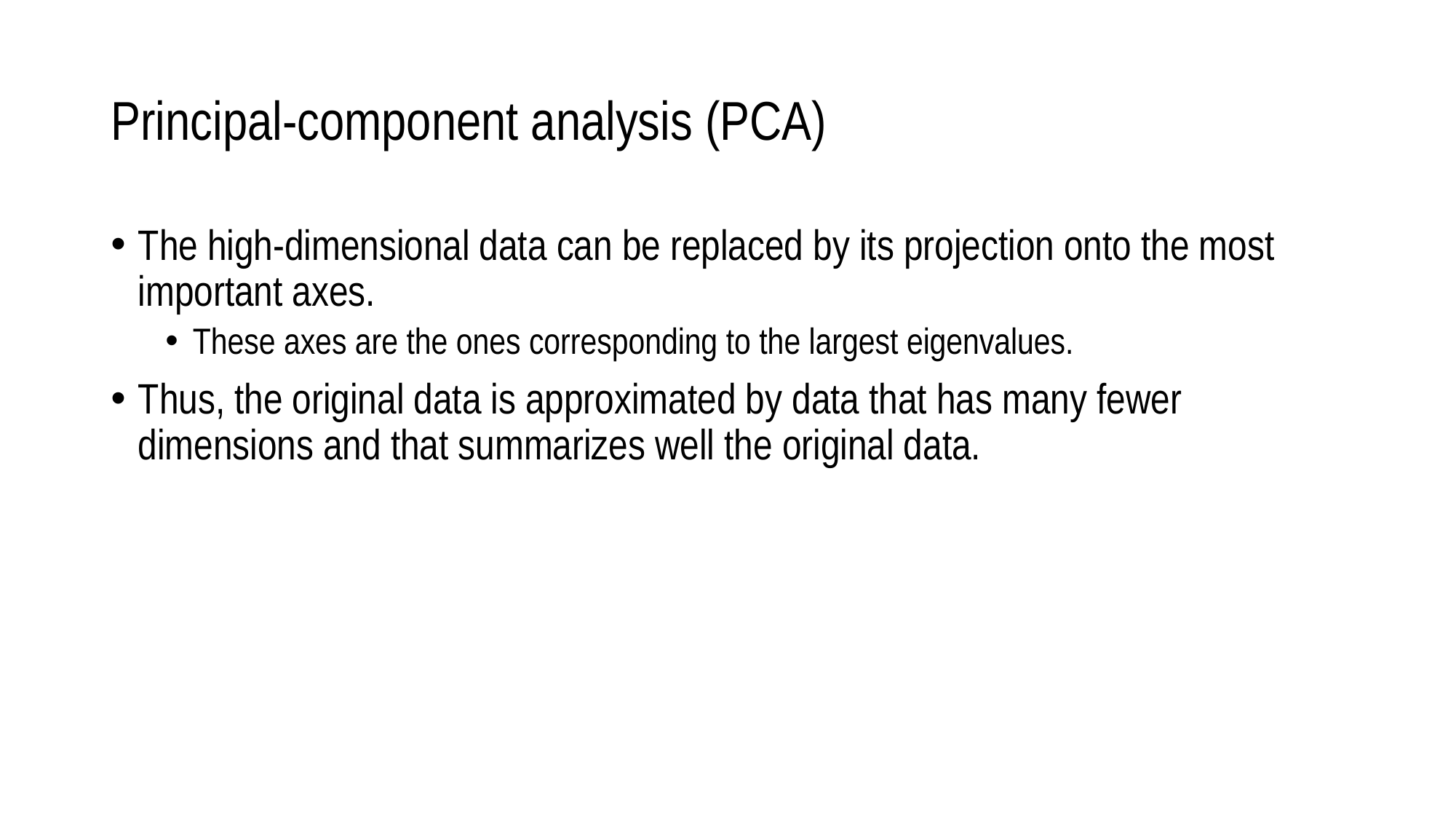

# Principal-component analysis (PCA)
The high-dimensional data can be replaced by its projection onto the most important axes.
These axes are the ones corresponding to the largest eigenvalues.
Thus, the original data is approximated by data that has many fewer dimensions and that summarizes well the original data.